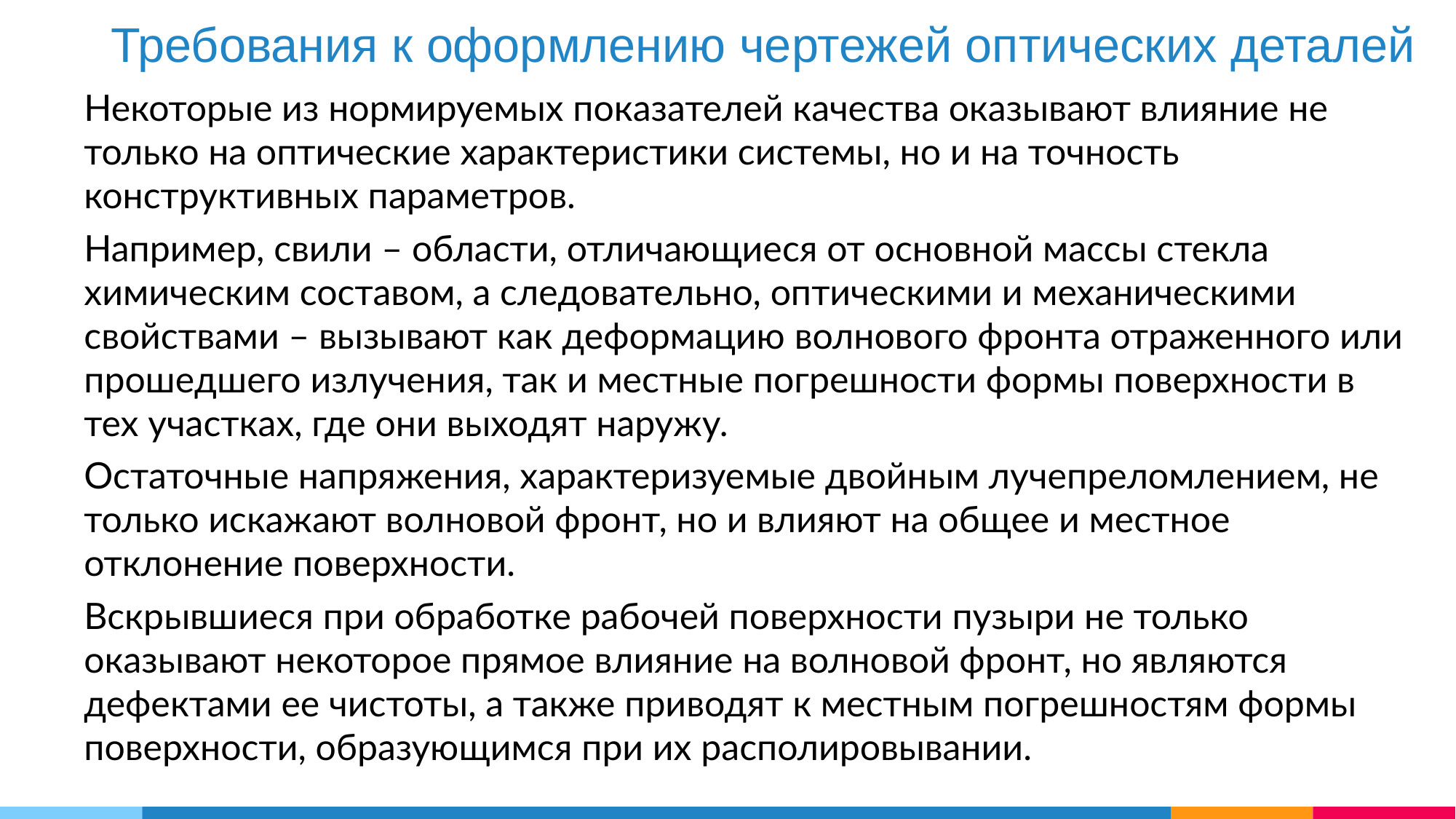

Требования к оформлению чертежей оптических деталей

Некоторые из нормируемых показателей качества оказывают влияние не только на оптические характеристики системы, но и на точность конструктивных параметров.
Например, свили – области, отличающиеся от основной массы стекла химическим составом, а следовательно, оптическими и механическими свойствами – вызывают как деформацию волнового фронта отраженного или прошедшего излучения, так и местные погрешности формы поверхности в тех участках, где они выходят наружу.
Остаточные напряжения, характеризуемые двойным лучепреломлением, не только искажают волновой фронт, но и влияют на общее и местное отклонение поверхности.
Вскрывшиеся при обработке рабочей поверхности пузыри не только оказывают некоторое прямое влияние на волновой фронт, но являются дефектами ее чистоты, а также приводят к местным погрешностям формы поверхности, образующимся при их располировывании.